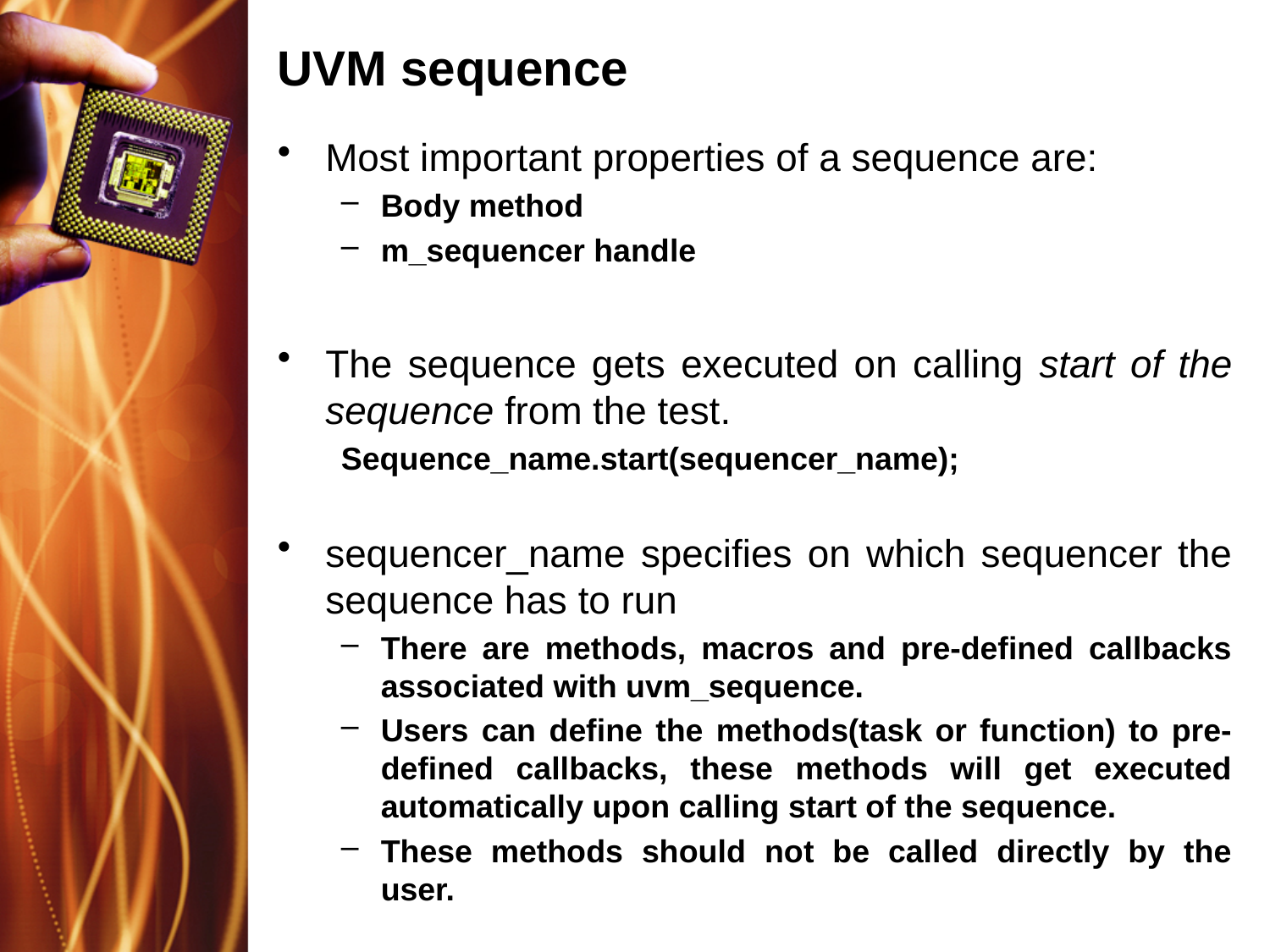

# UVM sequence
Most important properties of a sequence are:
Body method
m_sequencer handle

The sequence gets executed on calling start of the sequence from the test.
Sequence_name.start(sequencer_name);

sequencer_name specifies on which sequencer the sequence has to run
There are methods, macros and pre-defined callbacks associated with uvm_sequence.
Users can define the methods(task or function) to pre-defined callbacks, these methods will get executed automatically upon calling start of the sequence.
These methods should not be called directly by the user.